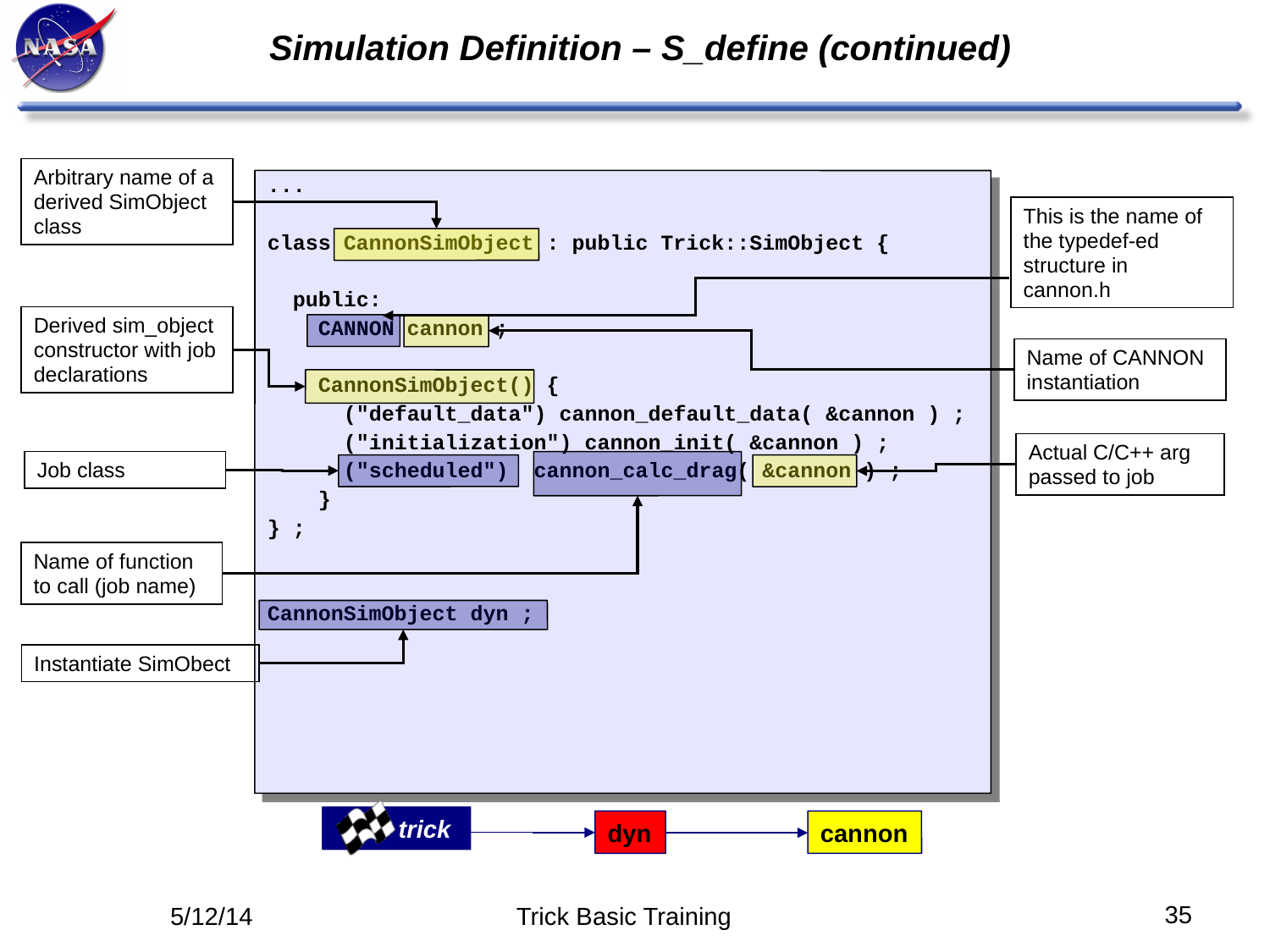

# Simulation Definition – S_define (continued)
Arbitrary name of a derived SimObject class

...

class CannonSimObject : public Trick::SimObject {

  public:
    CANNON cannon ;

    CannonSimObject() {
      ("default_data") cannon_default_data( &cannon ) ;
      ("initialization") cannon_init( &cannon ) ;
      ("scheduled")  cannon_calc_drag( &cannon ) ;
    }
} ;

CannonSimObject dyn ;

This is the name of the typedef-ed structure in cannon.h

Derived sim_object constructor with job declarations

Name of CANNON instantiation

Actual C/C++ arg passed to job
Job class

Name of function to call (job name)

Instantiate SimObect

trick

dyn

cannon
35
5/12/14
Trick Basic Training